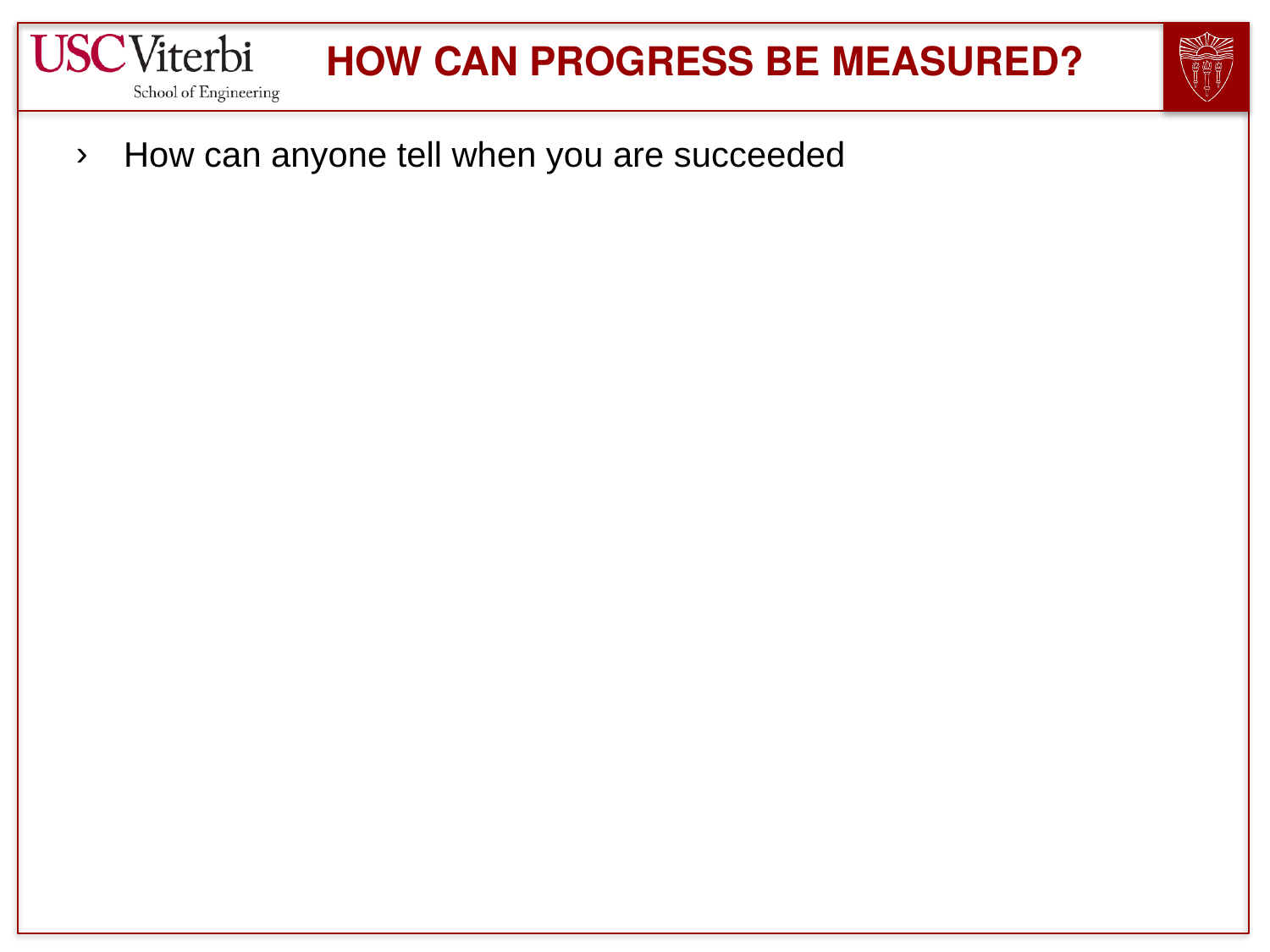

# How can progress be measured?
How can anyone tell when you are succeeded